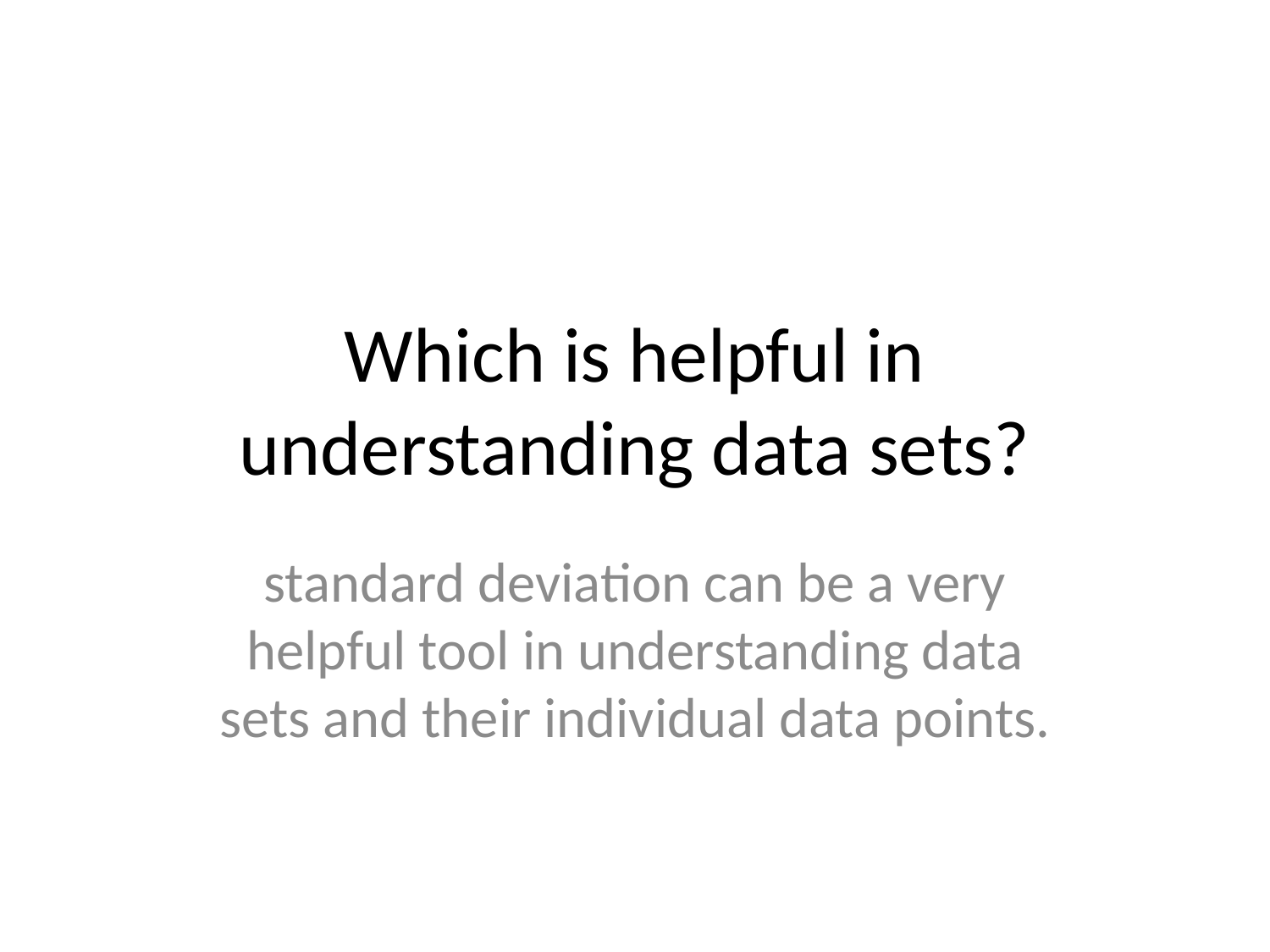

# Which is helpful in understanding data sets?
standard deviation can be a very helpful tool in understanding data sets and their individual data points.